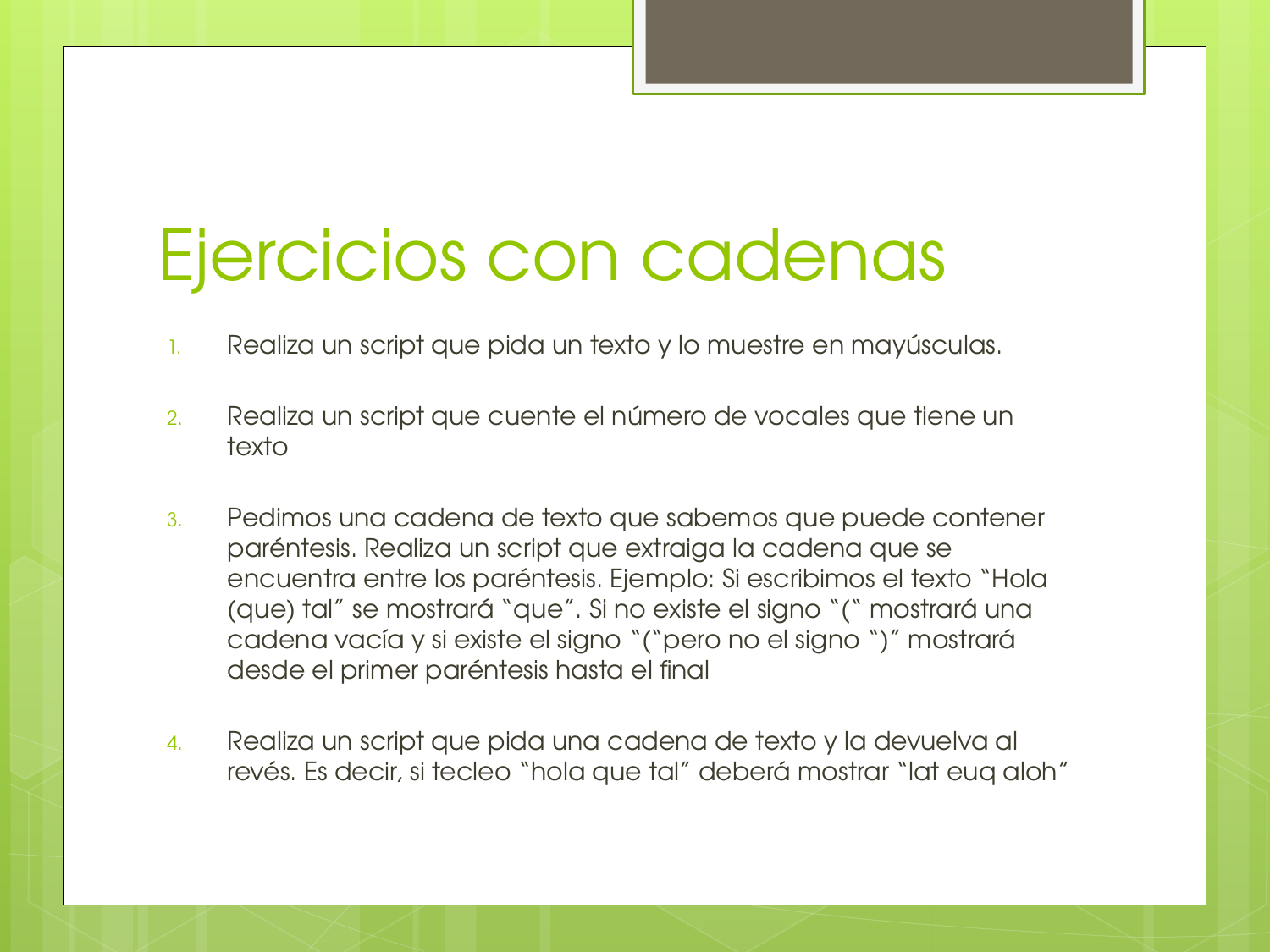

# Ejercicios con cadenas
Realiza un script que pida un texto y lo muestre en mayúsculas.

Realiza un script que cuente el número de vocales que tiene un texto

Pedimos una cadena de texto que sabemos que puede contener paréntesis. Realiza un script que extraiga la cadena que se encuentra entre los paréntesis. Ejemplo: Si escribimos el texto “Hola (que) tal” se mostrará “que”. Si no existe el signo “(“ mostrará una cadena vacía y si existe el signo “(“pero no el signo “)” mostrará desde el primer paréntesis hasta el final

Realiza un script que pida una cadena de texto y la devuelva al revés. Es decir, si tecleo “hola que tal” deberá mostrar “lat euq aloh”